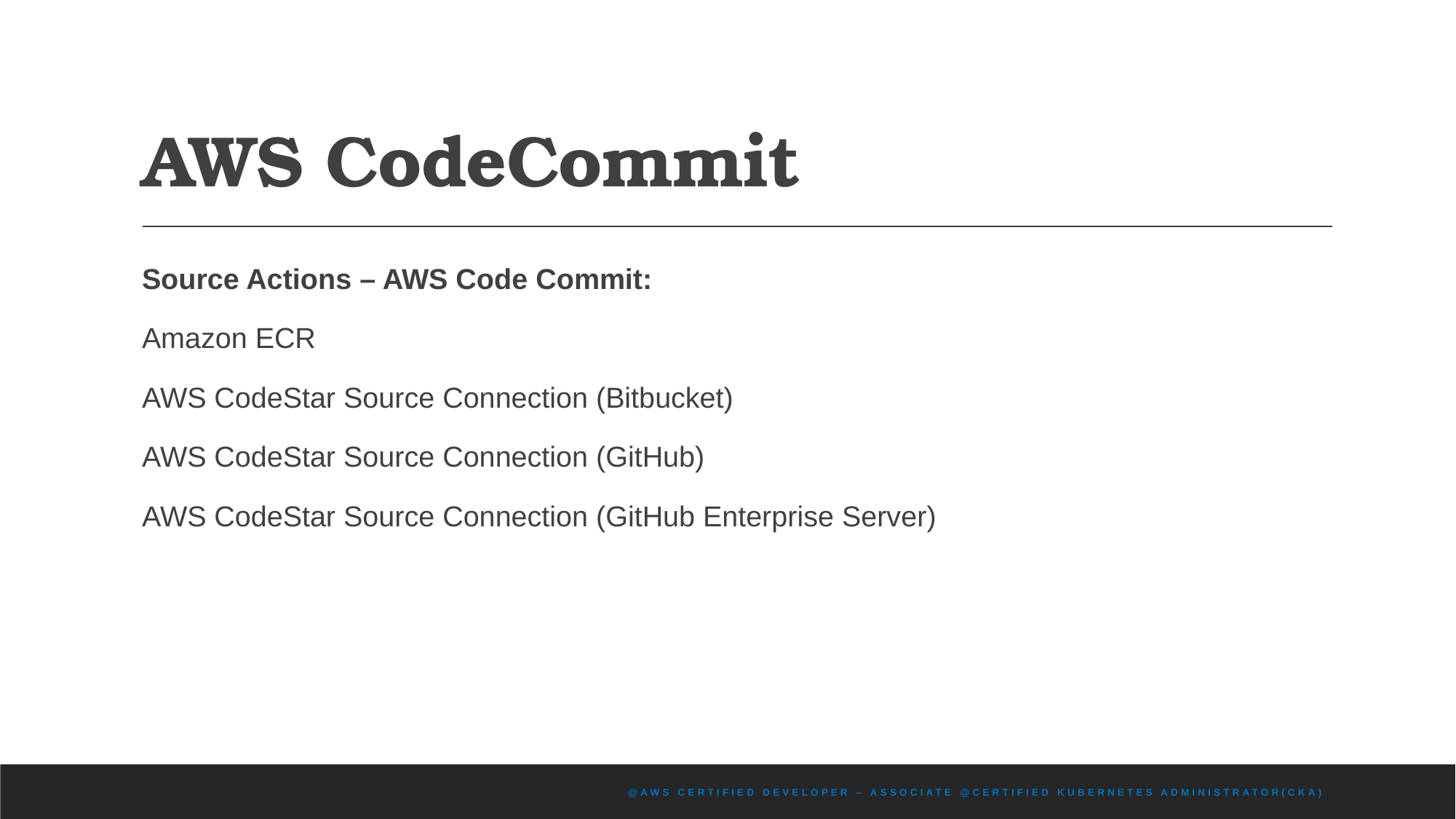

# AWS CodeCommit
Source Actions – AWS Code Commit:
Amazon ECR
AWS CodeStar Source Connection (Bitbucket)
AWS CodeStar Source Connection (GitHub)
AWS CodeStar Source Connection (GitHub Enterprise Server)

@AWS Certified Developer – Associate @Certified Kubernetes Administrator(CKA)